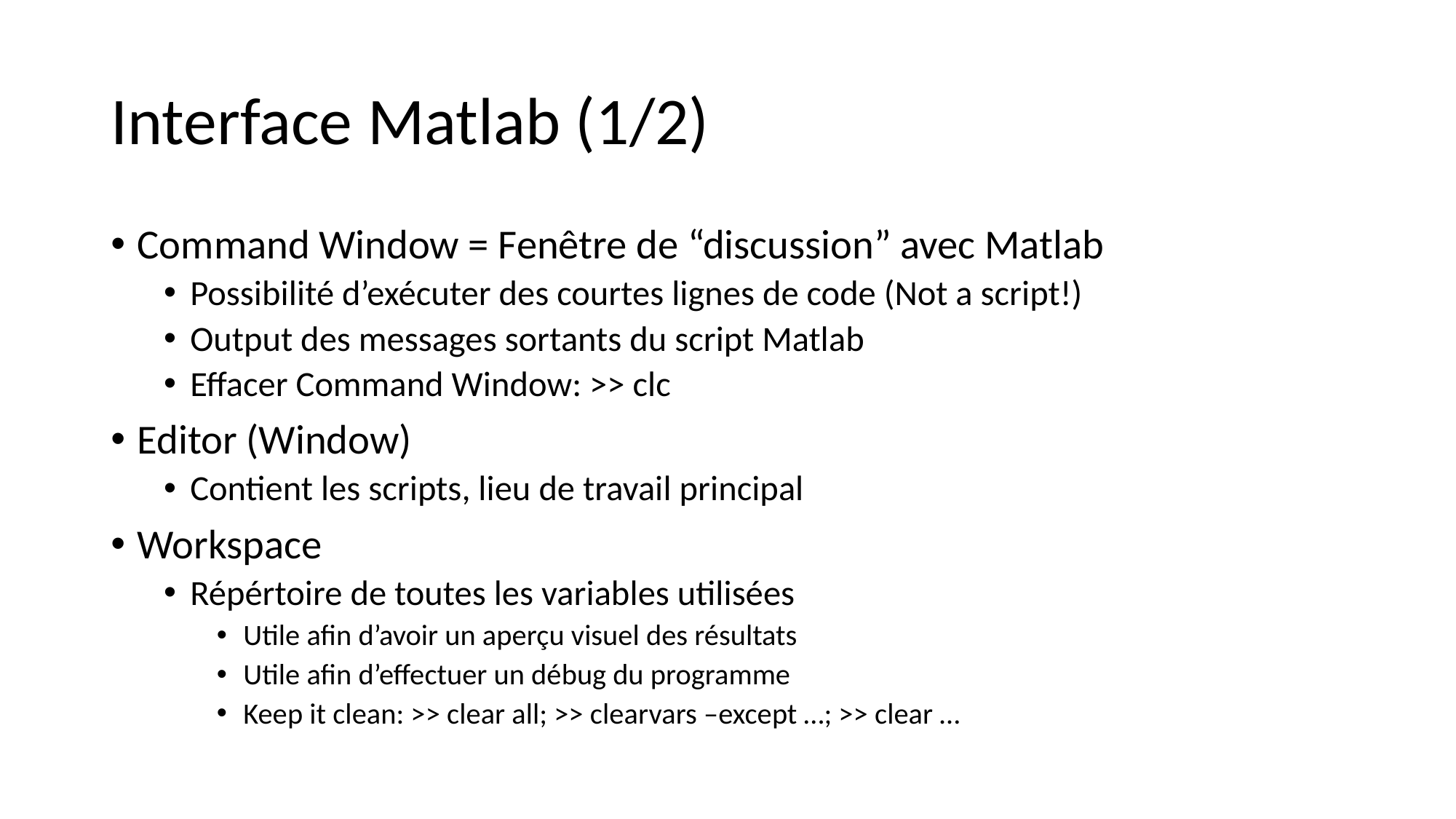

# Interface Matlab (1/2)
Command Window = Fenêtre de “discussion” avec Matlab
Possibilité d’exécuter des courtes lignes de code (Not a script!)
Output des messages sortants du script Matlab
Effacer Command Window: >> clc
Editor (Window)
Contient les scripts, lieu de travail principal
Workspace
Répértoire de toutes les variables utilisées
Utile afin d’avoir un aperçu visuel des résultats
Utile afin d’effectuer un débug du programme
Keep it clean: >> clear all; >> clearvars –except …; >> clear …